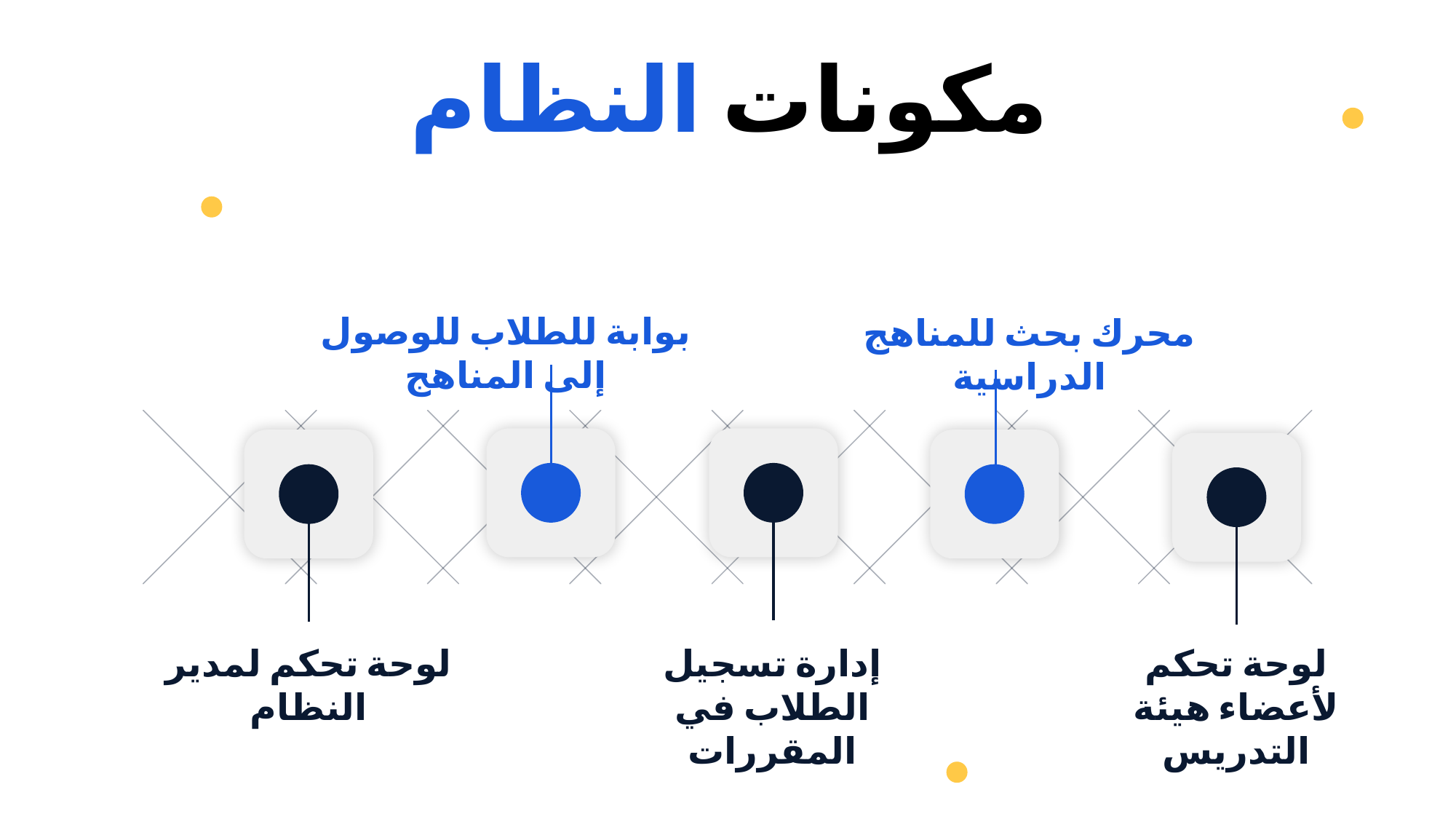

مكونات النظام

بوابة للطلاب للوصول إلى المناهج
محرك بحث للمناهج الدراسية

لوحة تحكم لمدير النظام
إدارة تسجيل الطلاب في المقررات
لوحة تحكم لأعضاء هيئة التدريس